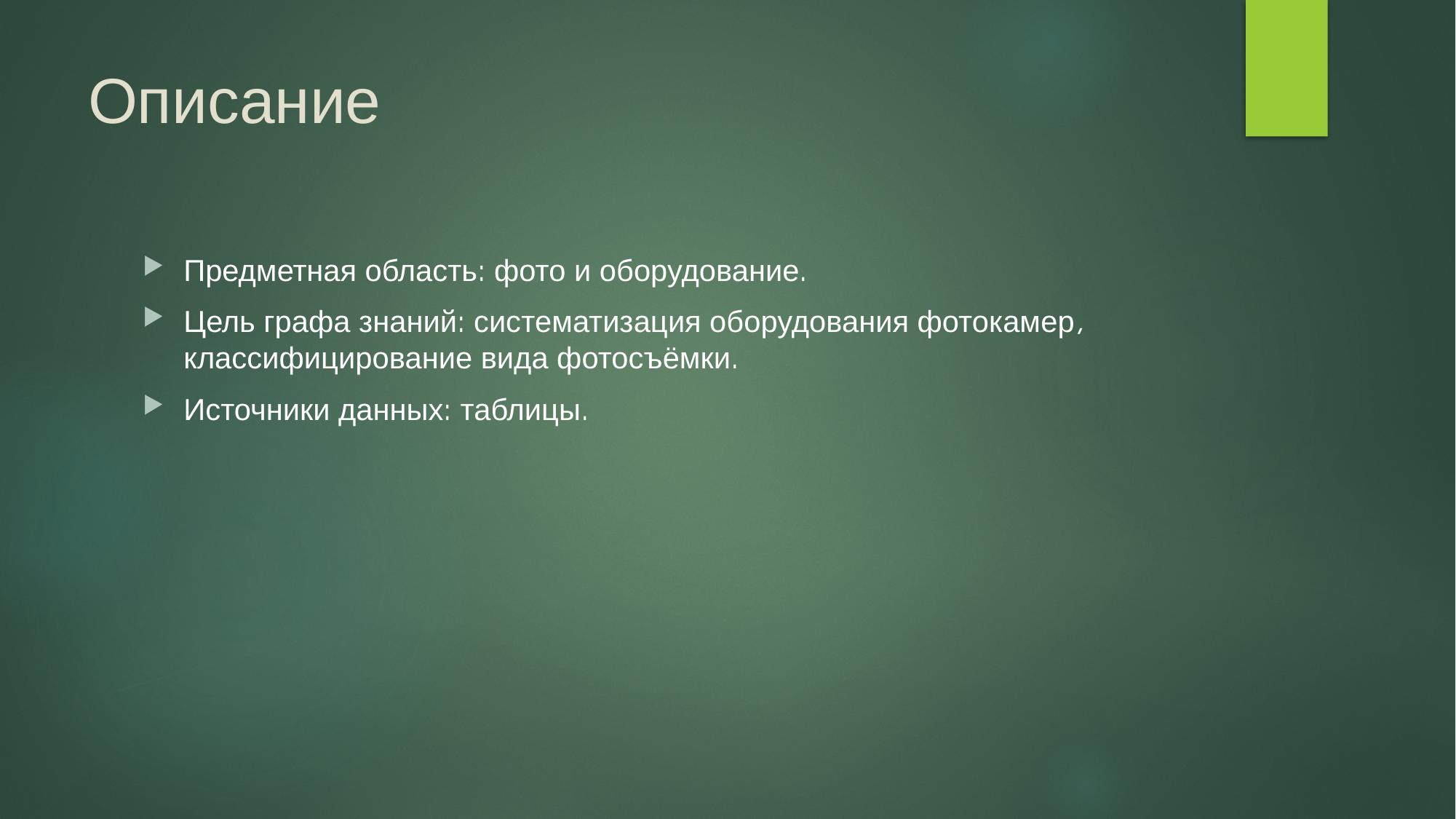

# Описание
Предметная область: фото и оборудование.
Цель графа знаний: систематизация оборудования фотокамер, классифицирование вида фотосъёмки.
Источники данных: таблицы.